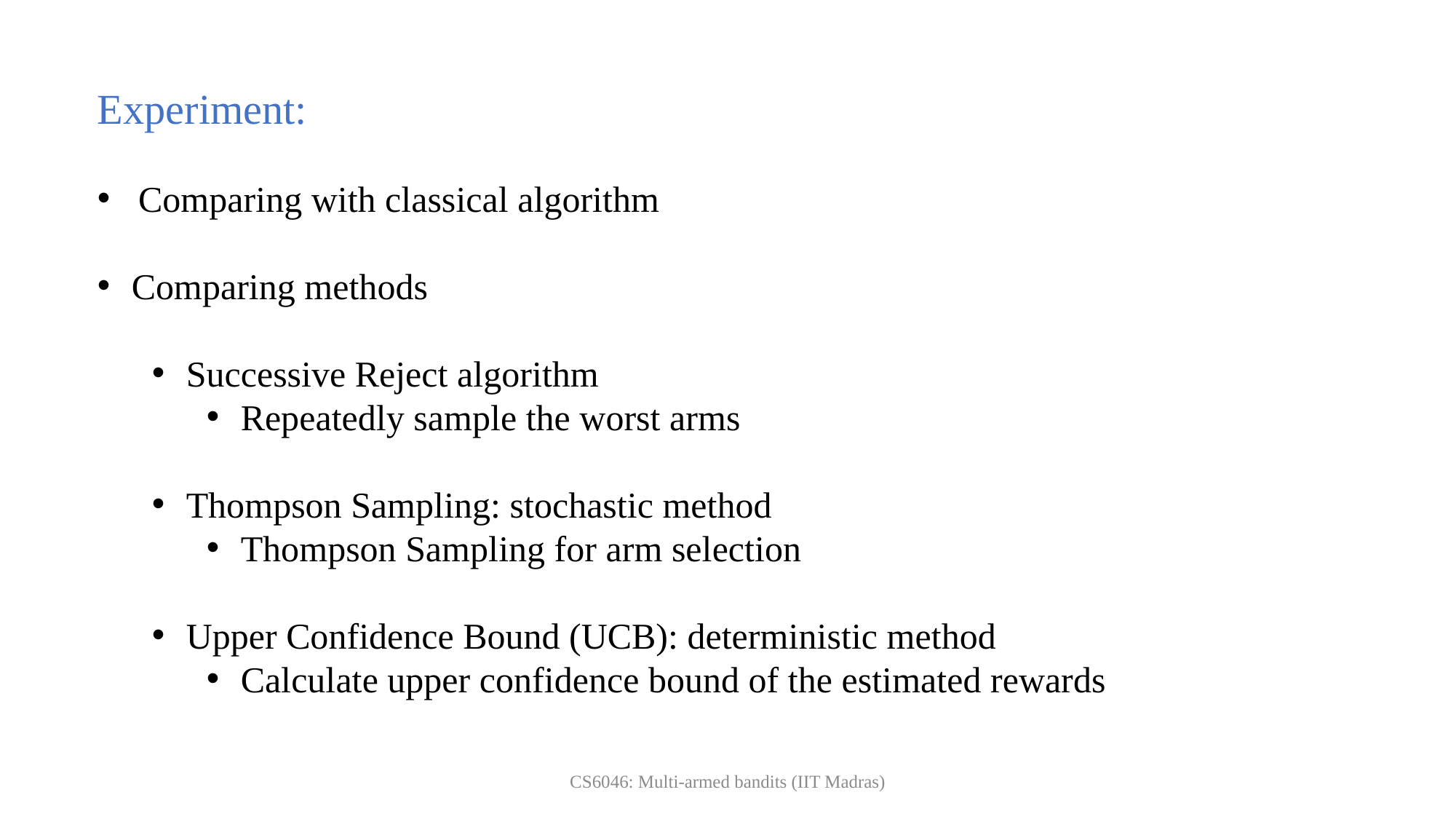

Experiment:

Comparing with classical algorithm

Comparing methods

Successive Reject algorithm
Repeatedly sample the worst arms

Thompson Sampling: stochastic method
Thompson Sampling for arm selection

Upper Confidence Bound (UCB): deterministic method
Calculate upper confidence bound of the estimated rewards

CS6046: Multi-armed bandits (IIT Madras)